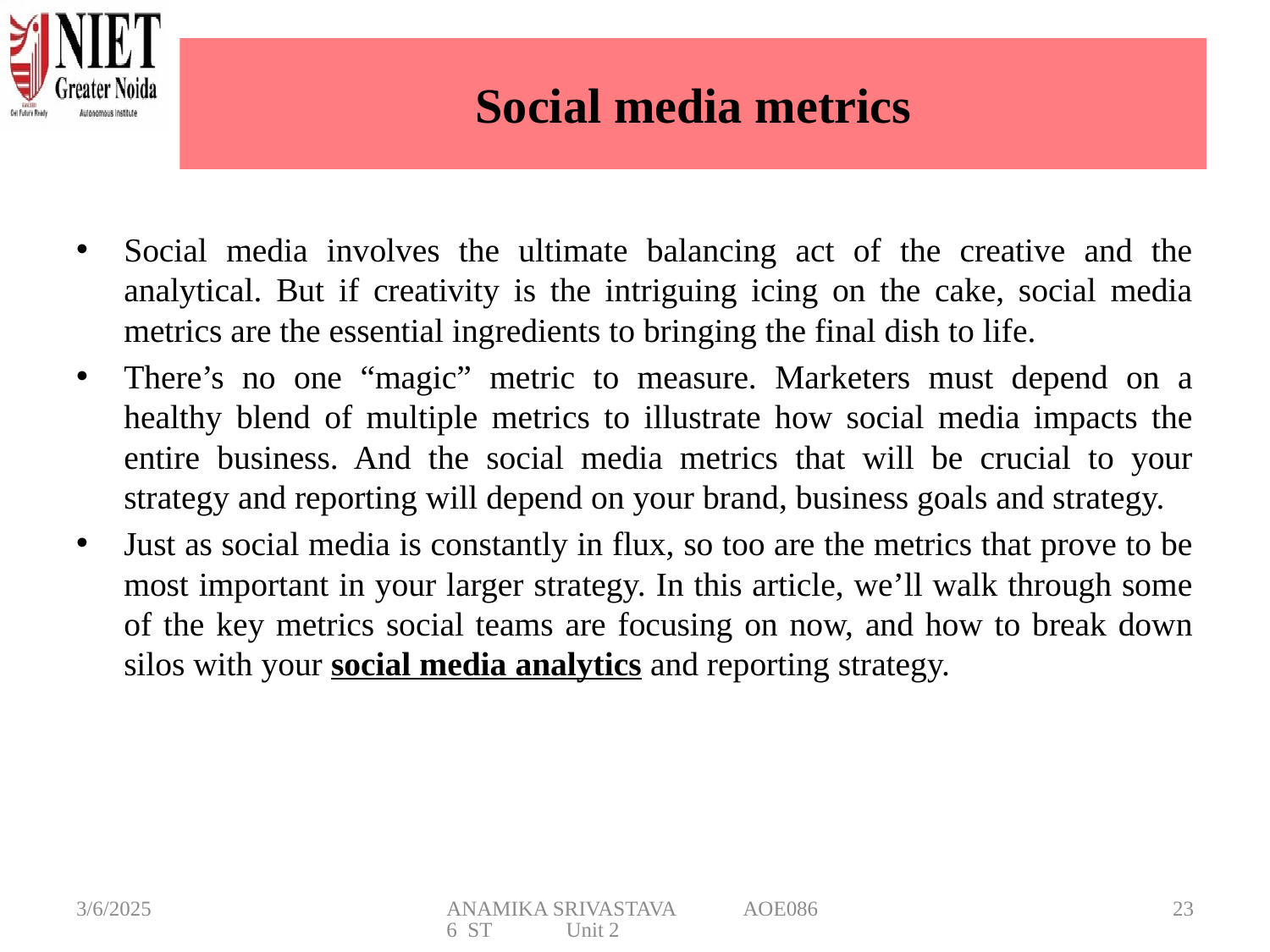

# Social media metrics
Social media involves the ultimate balancing act of the creative and the analytical. But if creativity is the intriguing icing on the cake, social media metrics are the essential ingredients to bringing the final dish to life.
There’s no one “magic” metric to measure. Marketers must depend on a healthy blend of multiple metrics to illustrate how social media impacts the entire business. And the social media metrics that will be crucial to your strategy and reporting will depend on your brand, business goals and strategy.
Just as social media is constantly in flux, so too are the metrics that prove to be most important in your larger strategy. In this article, we’ll walk through some of the key metrics social teams are focusing on now, and how to break down silos with your social media analytics and reporting strategy.

3/6/2025
ANAMIKA SRIVASTAVA             AOE0866  ST              Unit 2
23